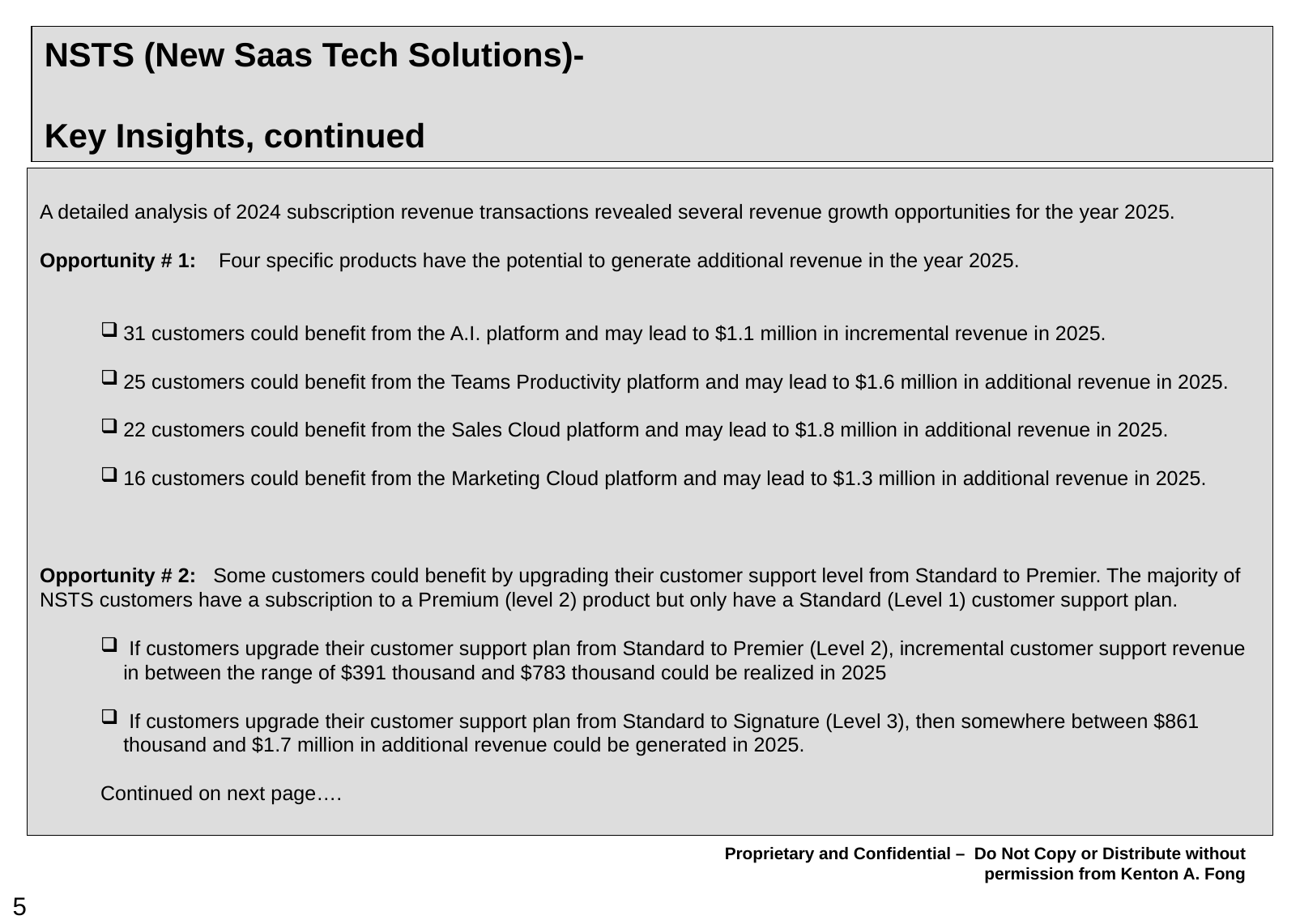

# NSTS (New Saas Tech Solutions)- Key Insights, continued

A detailed analysis of 2024 subscription revenue transactions revealed several revenue growth opportunities for the year 2025.

Opportunity # 1:    Four specific products have the potential to generate additional revenue in the year 2025.

31 customers could benefit from the A.I. platform and may lead to $1.1 million in incremental revenue in 2025.

25 customers could benefit from the Teams Productivity platform and may lead to $1.6 million in additional revenue in 2025.

22 customers could benefit from the Sales Cloud platform and may lead to $1.8 million in additional revenue in 2025.

16 customers could benefit from the Marketing Cloud platform and may lead to $1.3 million in additional revenue in 2025.

Opportunity # 2:   Some customers could benefit by upgrading their customer support level from Standard to Premier. The majority of NSTS customers have a subscription to a Premium (level 2) product but only have a Standard (Level 1) customer support plan.

 If customers upgrade their customer support plan from Standard to Premier (Level 2), incremental customer support revenue in between the range of $391 thousand and $783 thousand could be realized in 2025

 If customers upgrade their customer support plan from Standard to Signature (Level 3), then somewhere between $861 thousand and $1.7 million in additional revenue could be generated in 2025.

Continued on next page….

5